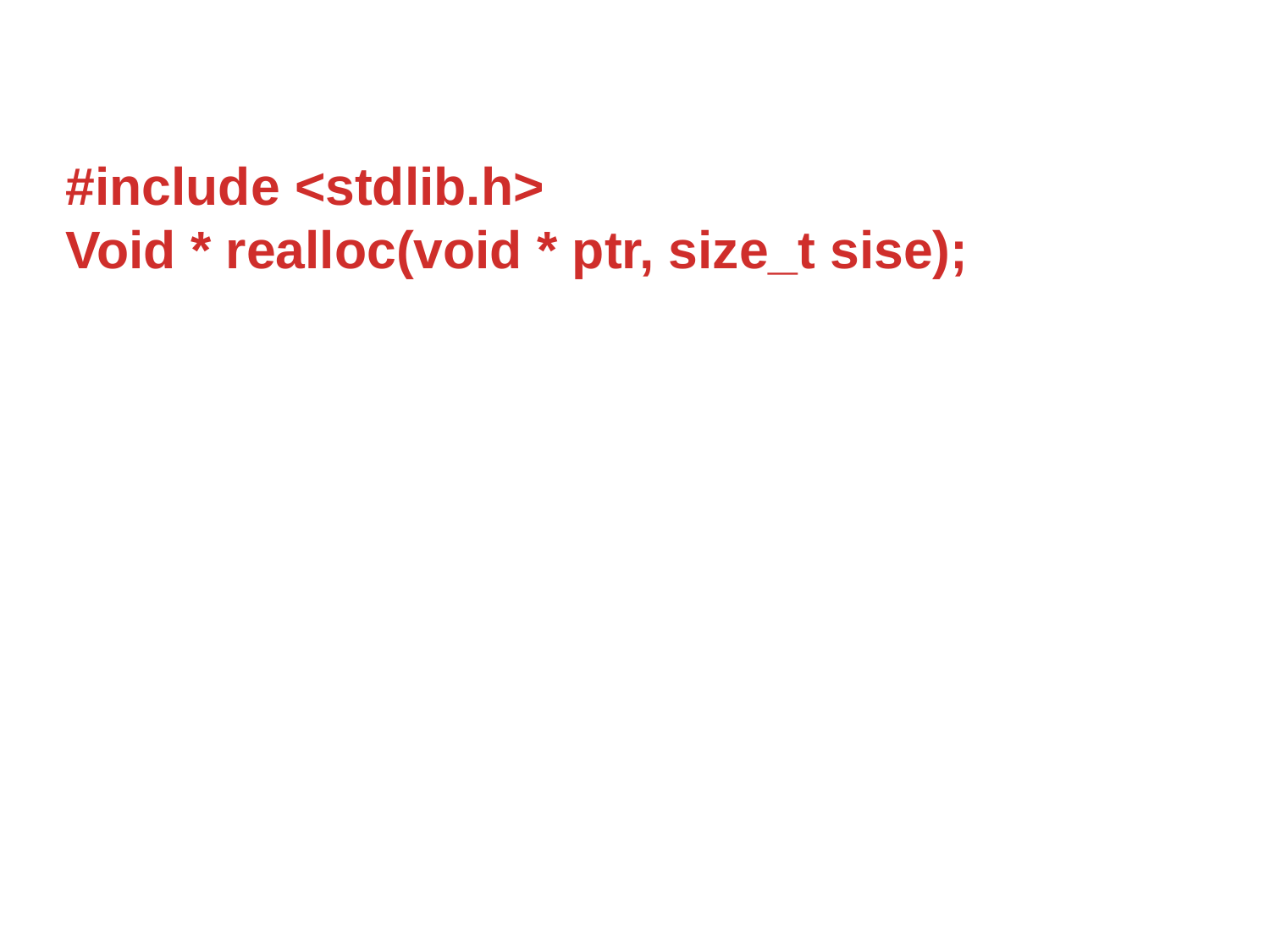

#include <stdlib.h>
Void * realloc(void * ptr, size_t sise);